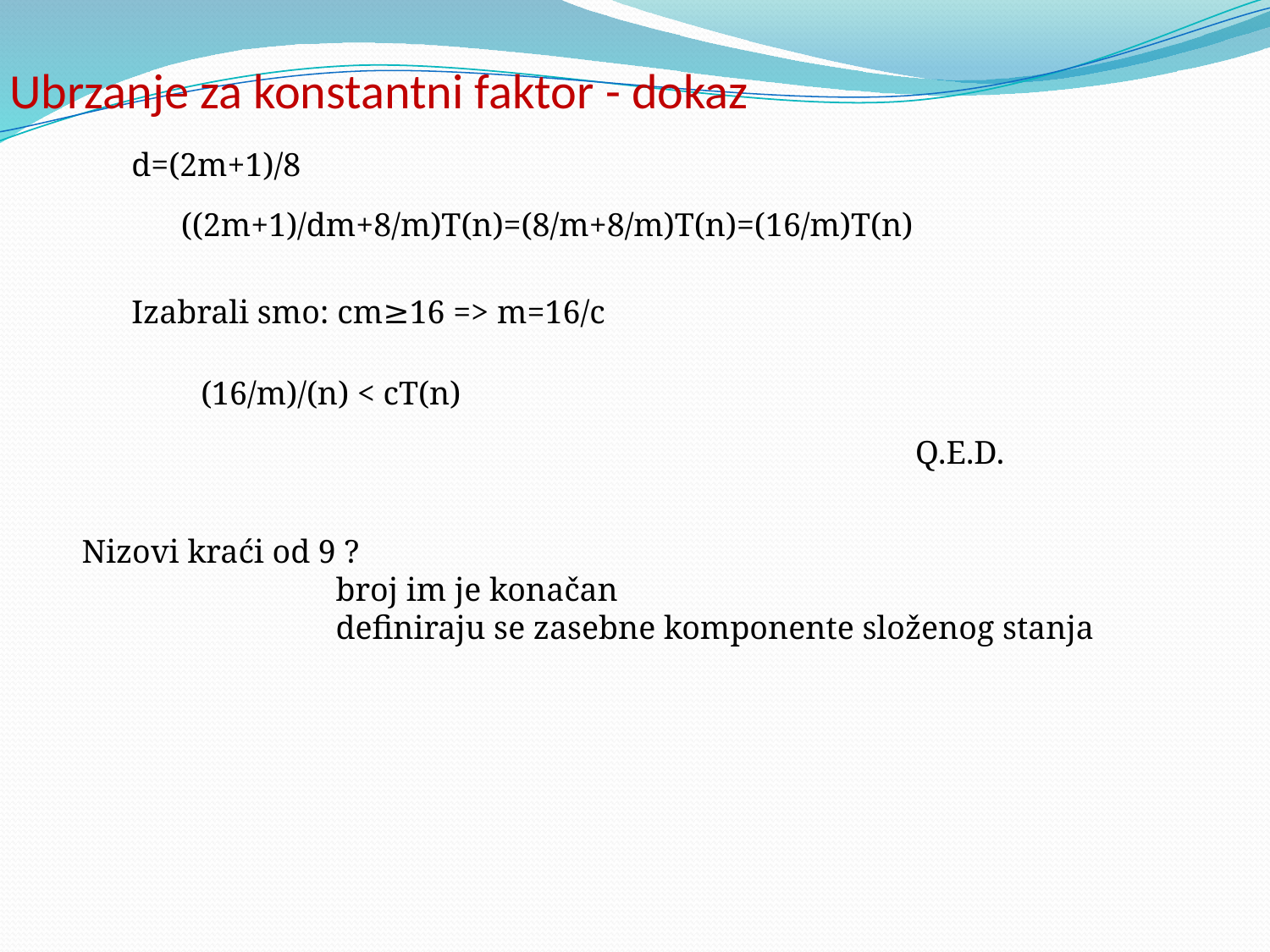

# Ubrzanje za konstantni faktor - dokaz
d=(2m+1)/8
((2m+1)/dm+8/m)T(n)=(8/m+8/m)T(n)=(16/m)T(n)
Izabrali smo: cm≥16 => m=16/c
(16/m)/(n) < cT(n)
Q.E.D.
Nizovi kraći od 9 ?
		broj im je konačan
		definiraju se zasebne komponente složenog stanja